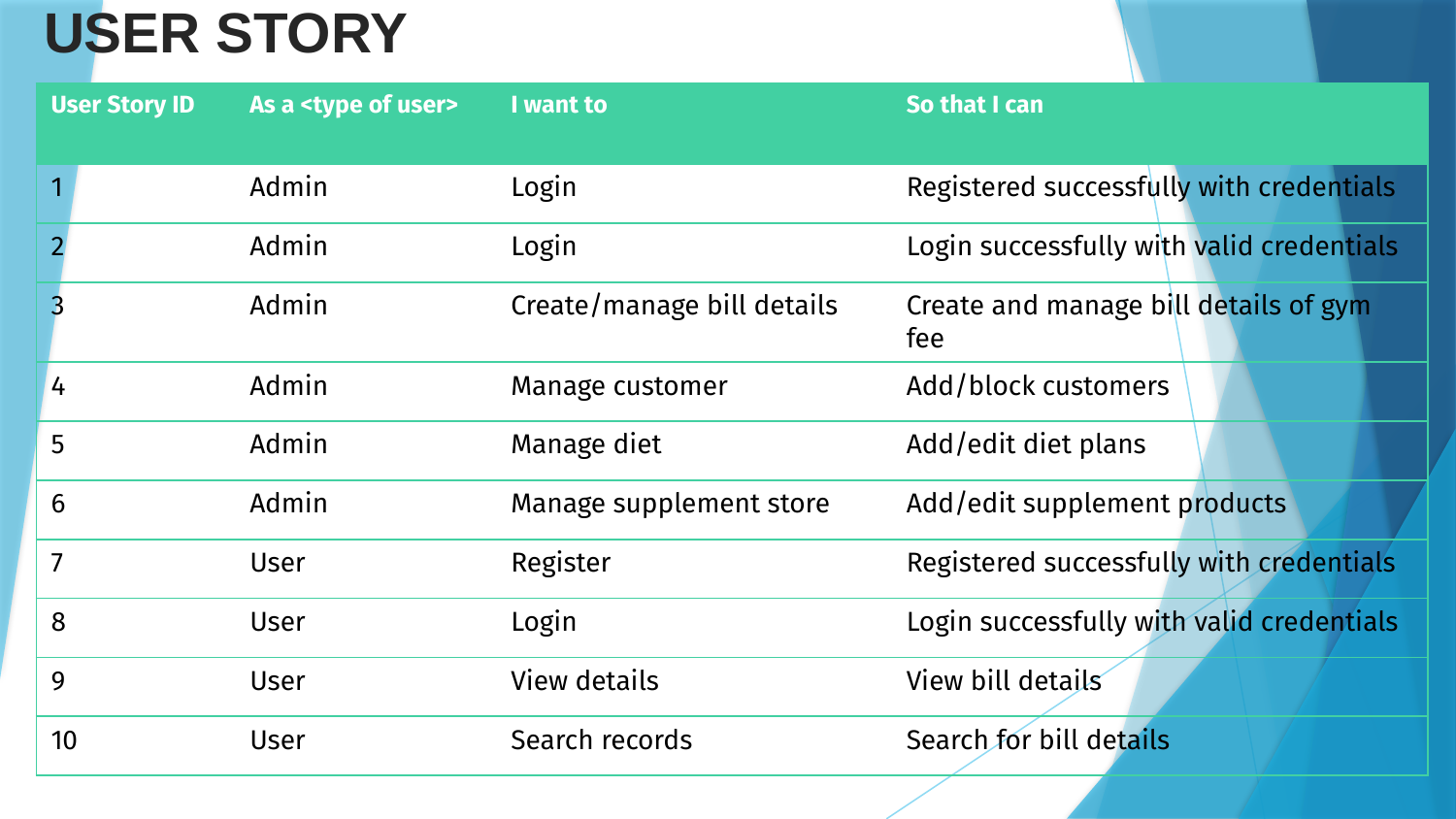

USER STORY

| User Story ID | As a <type of user> | I want to | So that I can |
| --- | --- | --- | --- |
| 1 | Admin | Login | Registered successfully with credentials |
| 2 | Admin | Login | Login successfully with valid credentials |
| 3 | Admin | Create/manage bill details | Create and manage bill details of gym fee |
| 4 | Admin | Manage customer | Add/block customers |
| 5 | Admin | Manage diet | Add/edit diet plans |
| 6 | Admin | Manage supplement store | Add/edit supplement products |
| 7 | User | Register | Registered successfully with credentials |
| 8 | User | Login | Login successfully with valid credentials |
| 9 | User | View details | View bill details |
| 10 | User | Search records | Search for bill details |
I want to